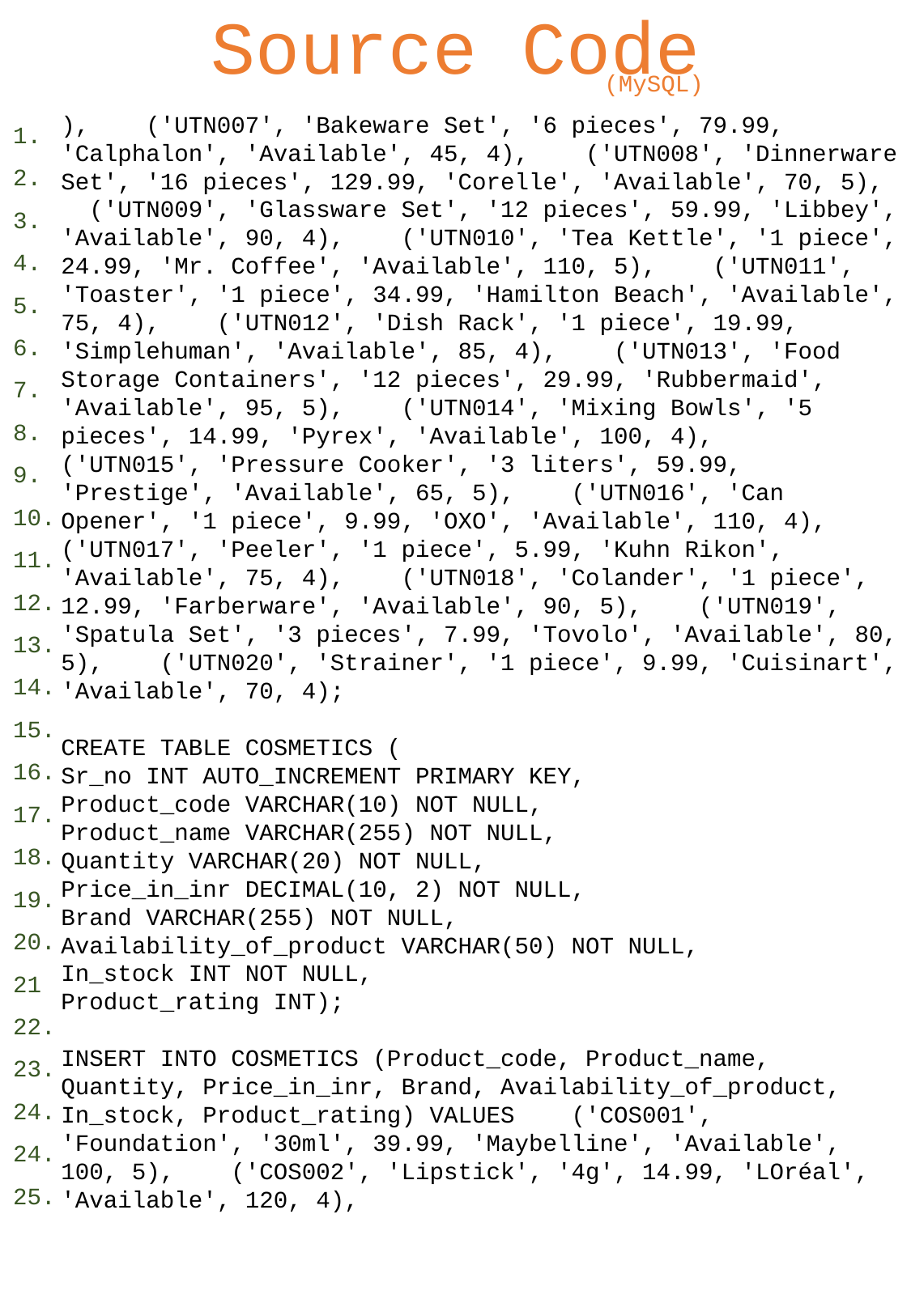

# Source Code
(MySQL)
1.
2.
3.
4.
5.
6.
7.
8.
9.
10.
11.
12.
13.
14.
15.
16.
17.
18.
19.
20.
21
22.
23.
24.
24.
25.
),    ('UTN007', 'Bakeware Set', '6 pieces', 79.99, 'Calphalon', 'Available', 45, 4),    ('UTN008', 'Dinnerware Set', '16 pieces', 129.99, 'Corelle', 'Available', 70, 5),    ('UTN009', 'Glassware Set', '12 pieces', 59.99, 'Libbey', 'Available', 90, 4),    ('UTN010', 'Tea Kettle', '1 piece', 24.99, 'Mr. Coffee', 'Available', 110, 5),    ('UTN011', 'Toaster', '1 piece', 34.99, 'Hamilton Beach', 'Available', 75, 4),    ('UTN012', 'Dish Rack', '1 piece', 19.99, 'Simplehuman', 'Available', 85, 4),    ('UTN013', 'Food Storage Containers', '12 pieces', 29.99, 'Rubbermaid', 'Available', 95, 5),    ('UTN014', 'Mixing Bowls', '5 pieces', 14.99, 'Pyrex', 'Available', 100, 4),    ('UTN015', 'Pressure Cooker', '3 liters', 59.99, 'Prestige', 'Available', 65, 5),    ('UTN016', 'Can Opener', '1 piece', 9.99, 'OXO', 'Available', 110, 4),    ('UTN017', 'Peeler', '1 piece', 5.99, 'Kuhn Rikon', 'Available', 75, 4),    ('UTN018', 'Colander', '1 piece', 12.99, 'Farberware', 'Available', 90, 5),    ('UTN019', 'Spatula Set', '3 pieces', 7.99, 'Tovolo', 'Available', 80, 5),    ('UTN020', 'Strainer', '1 piece', 9.99, 'Cuisinart', 'Available', 70, 4);

CREATE TABLE COSMETICS (
Sr_no INT AUTO_INCREMENT PRIMARY KEY,
Product_code VARCHAR(10) NOT NULL,
Product_name VARCHAR(255) NOT NULL,
Quantity VARCHAR(20) NOT NULL,
Price_in_inr DECIMAL(10, 2) NOT NULL,
Brand VARCHAR(255) NOT NULL,
Availability_of_product VARCHAR(50) NOT NULL,
In_stock INT NOT NULL,
Product_rating INT);

INSERT INTO COSMETICS (Product_code, Product_name, Quantity, Price_in_inr, Brand, Availability_of_product, In_stock, Product_rating) VALUES    ('COS001', 'Foundation', '30ml', 39.99, 'Maybelline', 'Available', 100, 5),    ('COS002', 'Lipstick', '4g', 14.99, 'LOréal', 'Available', 120, 4),